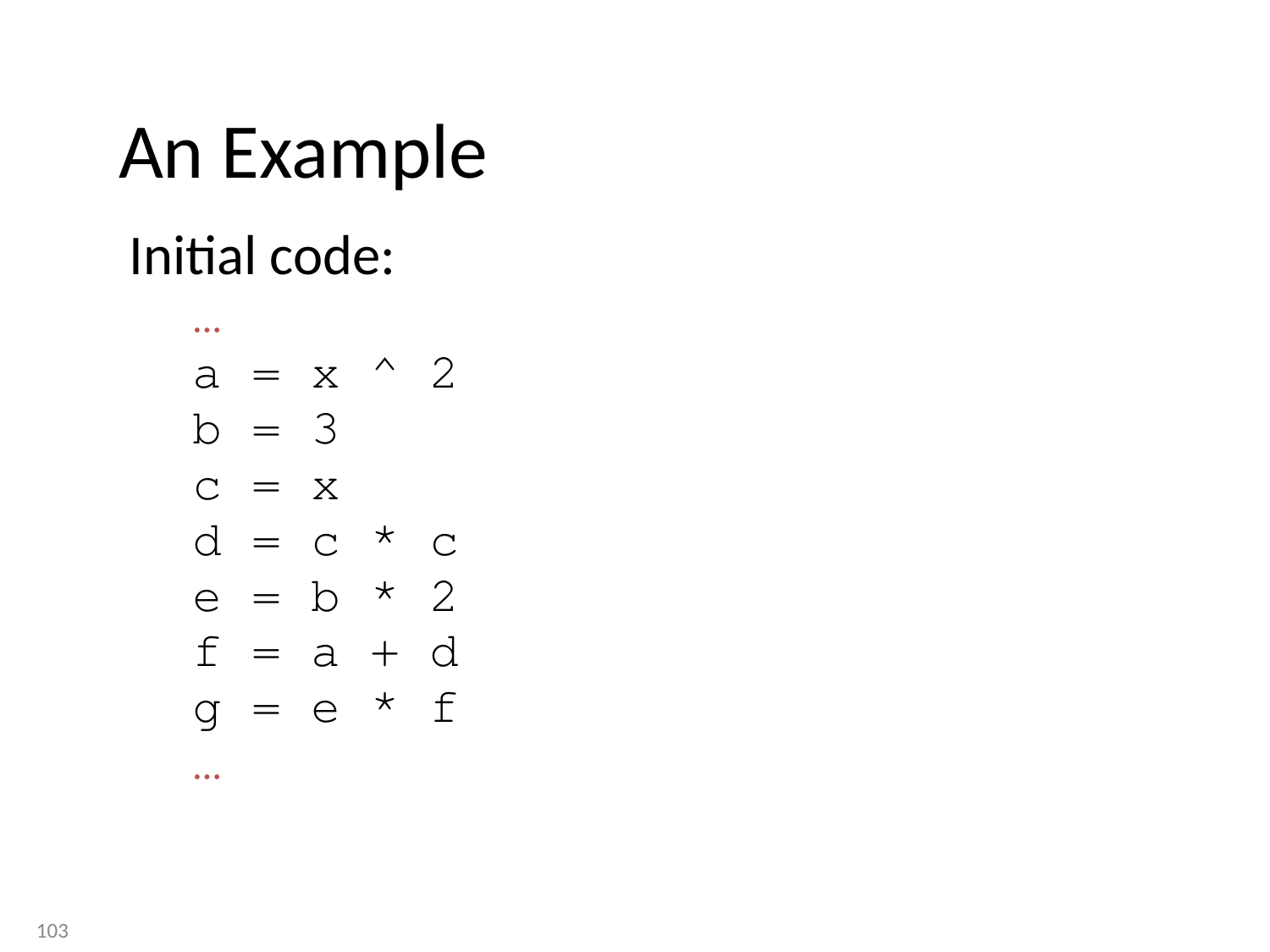

# An Example
Initial code:
…
a = x ^ 2
b = 3
c = x
d = c * c
e = b * 2
f = a + d
g = e * f
…
103